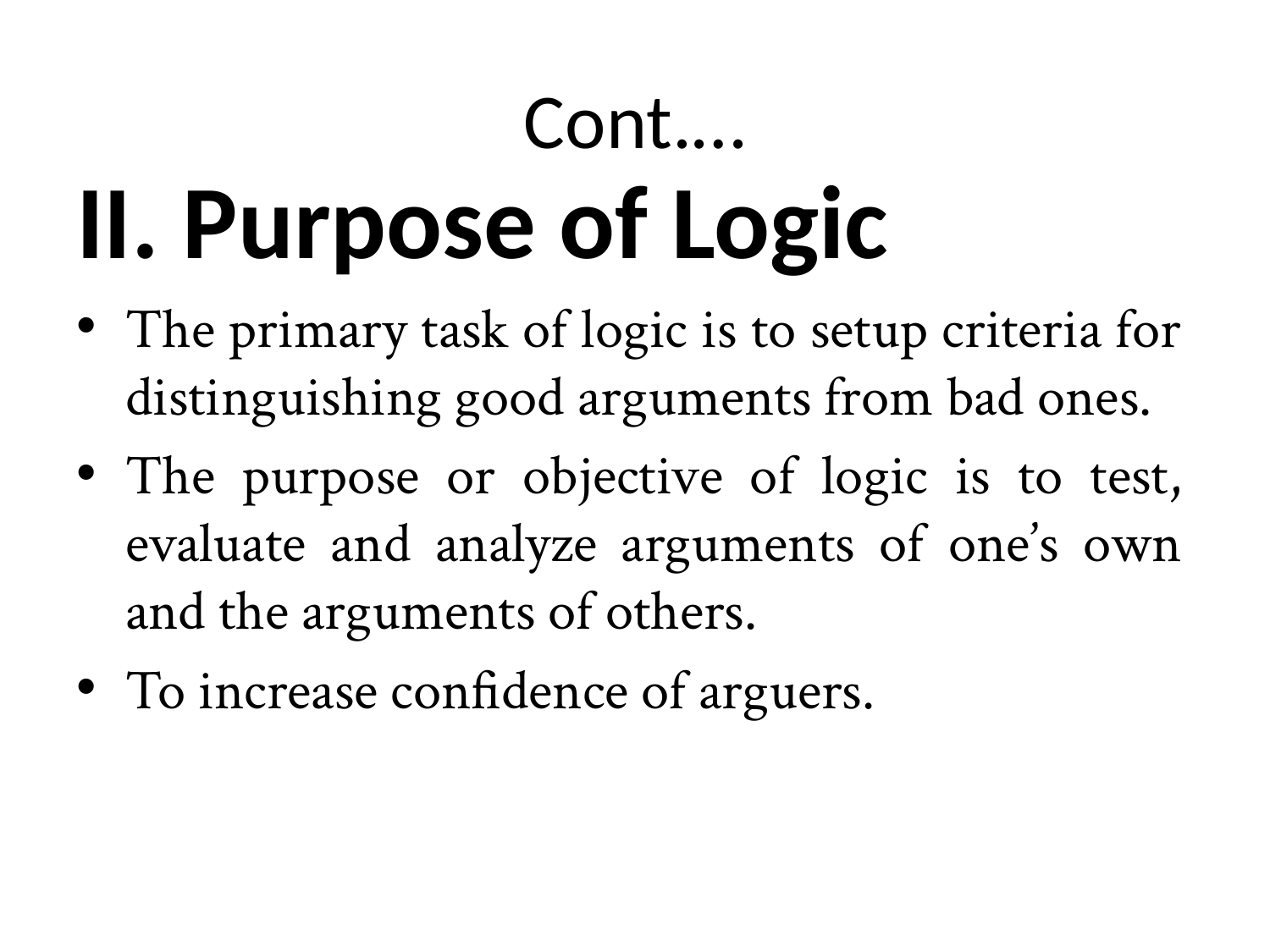

# Cont.…
II. Purpose of Logic
The primary task of logic is to setup criteria for distinguishing good arguments from bad ones.
The purpose or objective of logic is to test, evaluate and analyze arguments of one’s own and the arguments of others.
To increase confidence of arguers.